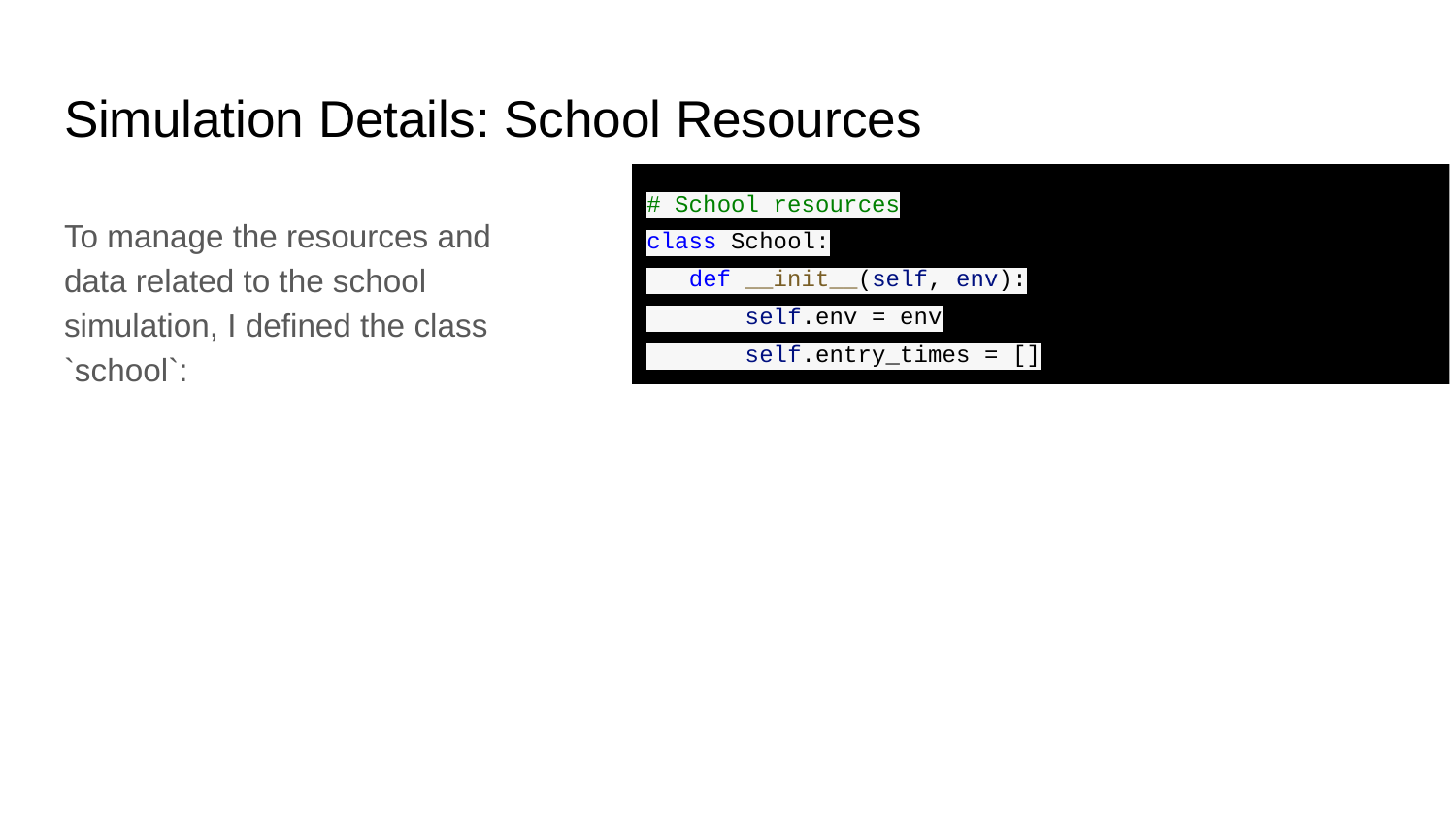

# Simulation Details: School Resources
# School resources
class School:
   def __init__(self, env):
       self.env = env
       self.entry_times = []
To manage the resources and data related to the school simulation, I defined the class `school`: